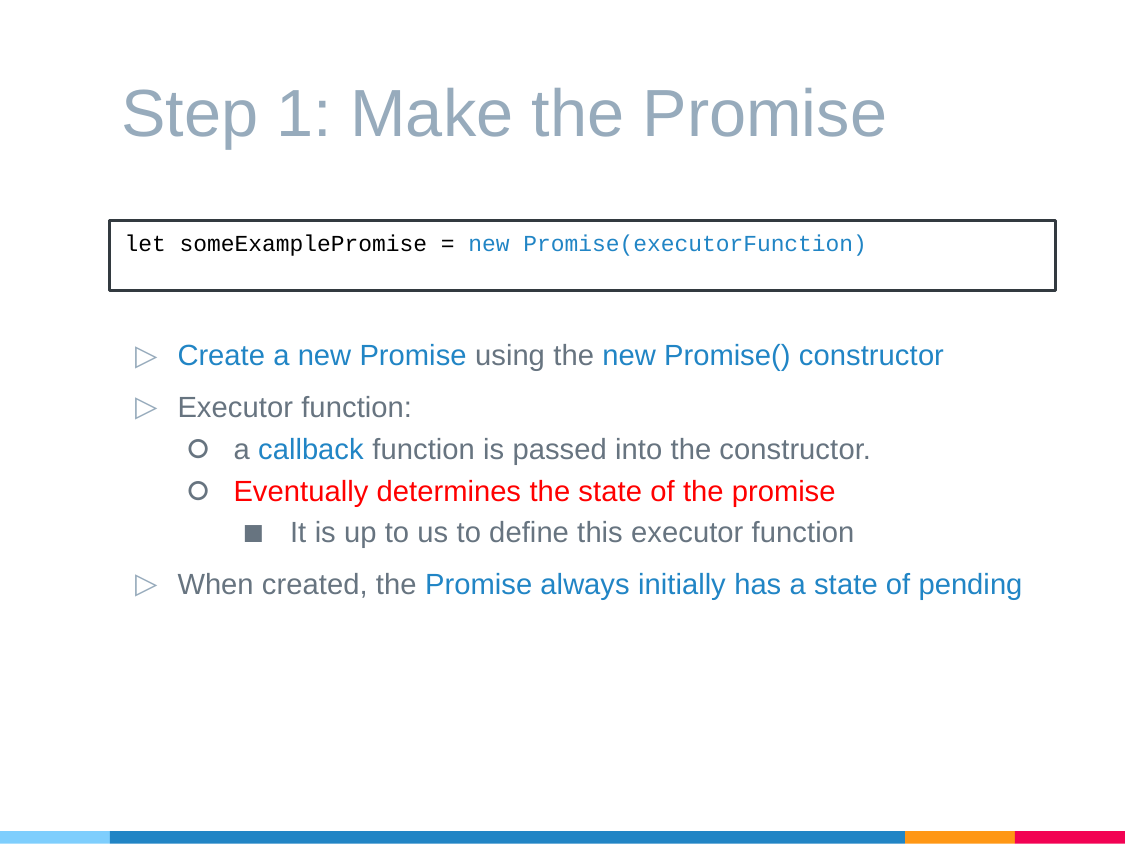

# Step 1: Make the Promise
let someExamplePromise = new Promise(executorFunction)

Create a new Promise using the new Promise() constructor
Executor function:
a callback function is passed into the constructor.
Eventually determines the state of the promise
It is up to us to define this executor function
When created, the Promise always initially has a state of pending